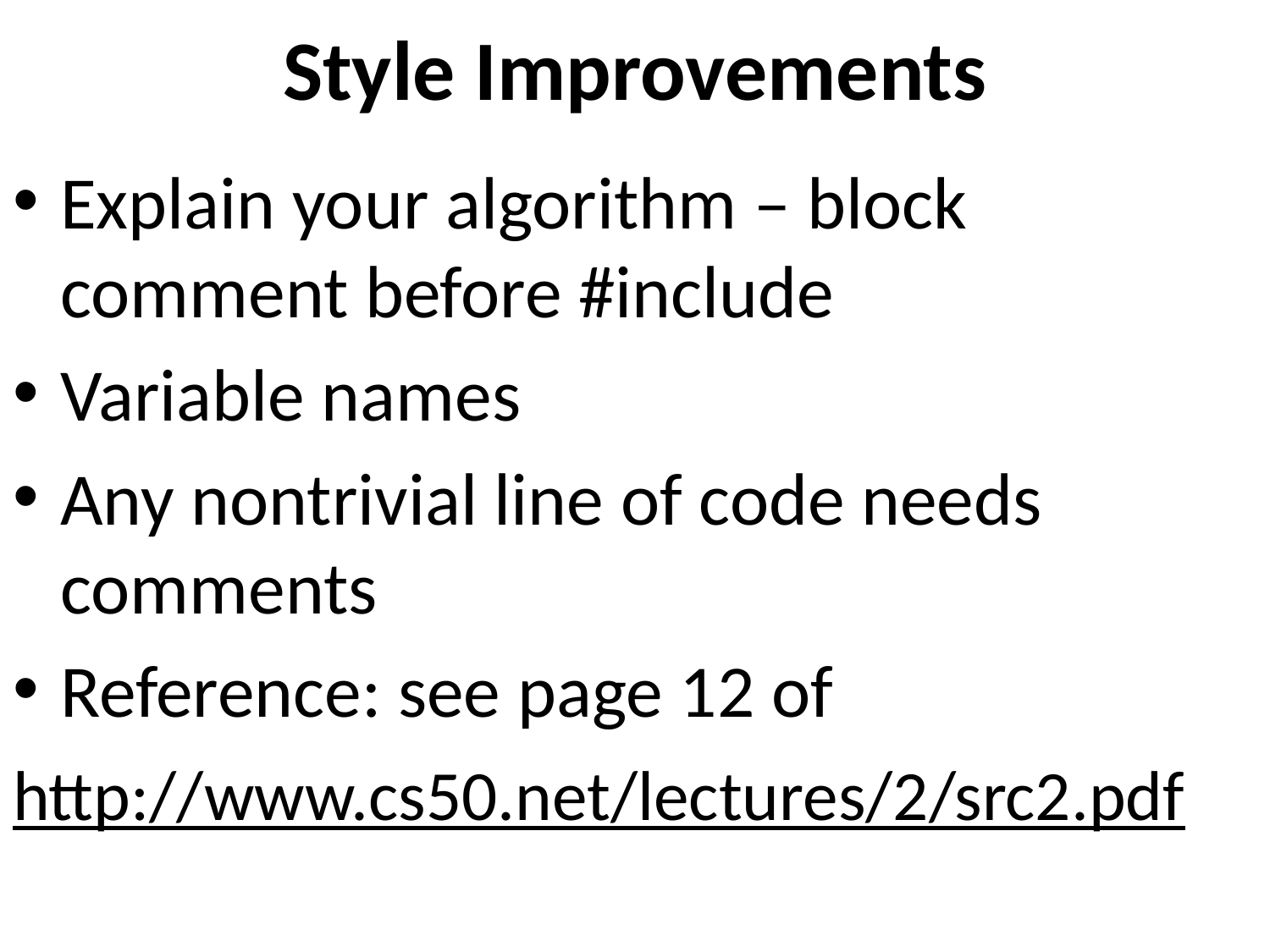

# Style Improvements
Explain your algorithm – block comment before #include
Variable names
Any nontrivial line of code needs comments
Reference: see page 12 of
http://www.cs50.net/lectures/2/src2.pdf